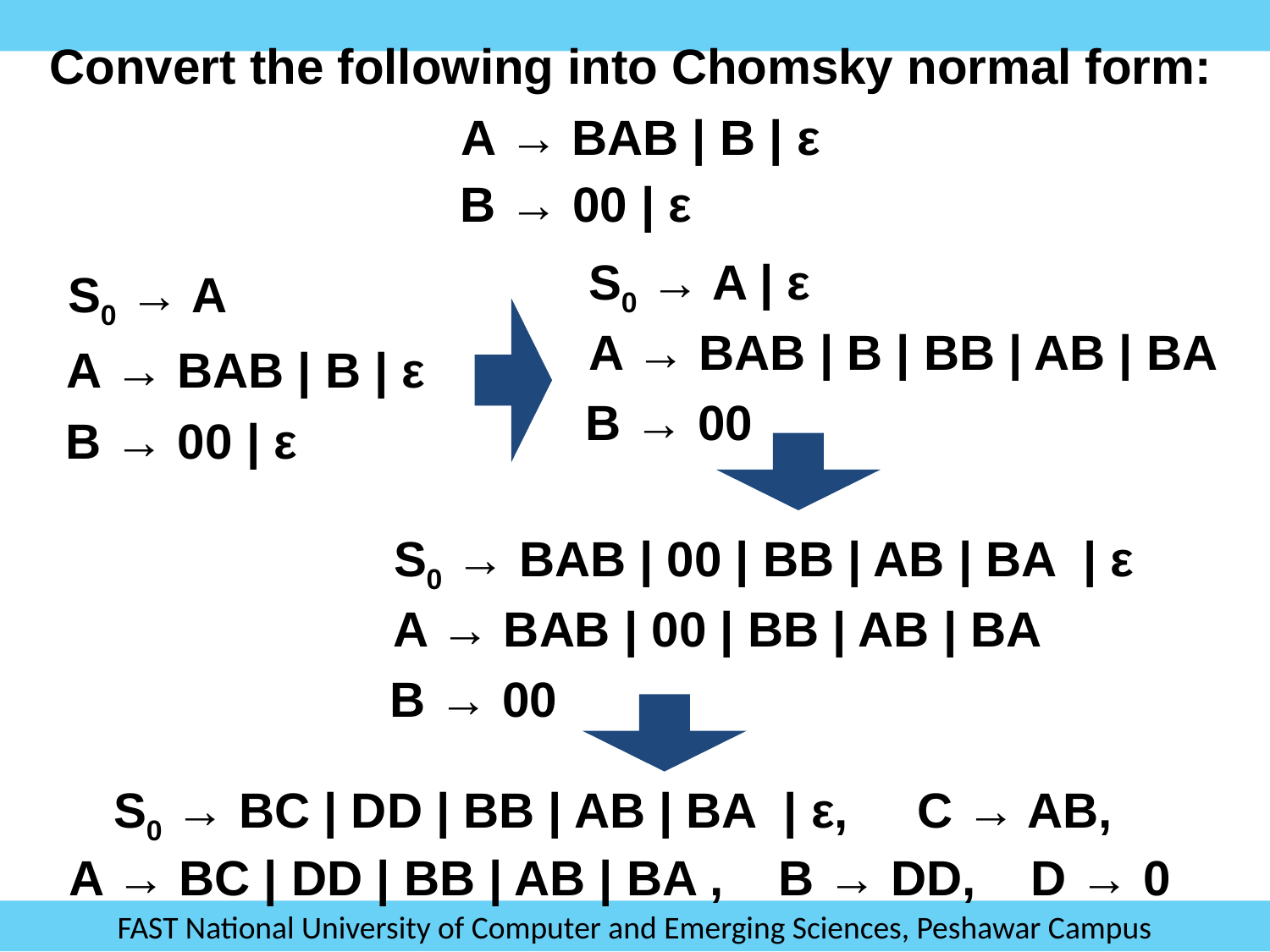

Convert the following into Chomsky normal form:
A → BAB | B | ε
B → 00 | ε
S0 → A | ε
A → BAB | B | BB | AB | BA
B → 00
S0 → A
A → BAB | B | ε
B → 00 | ε

S0 → BAB | 00 | BB | AB | BA  | ε
A → BAB | 00 | BB | AB | BA
B → 00

S0 → BC | DD | BB | AB | BA  | ε,     C → AB,
A → BC | DD | BB | AB | BA ,    B → DD,    D → 0